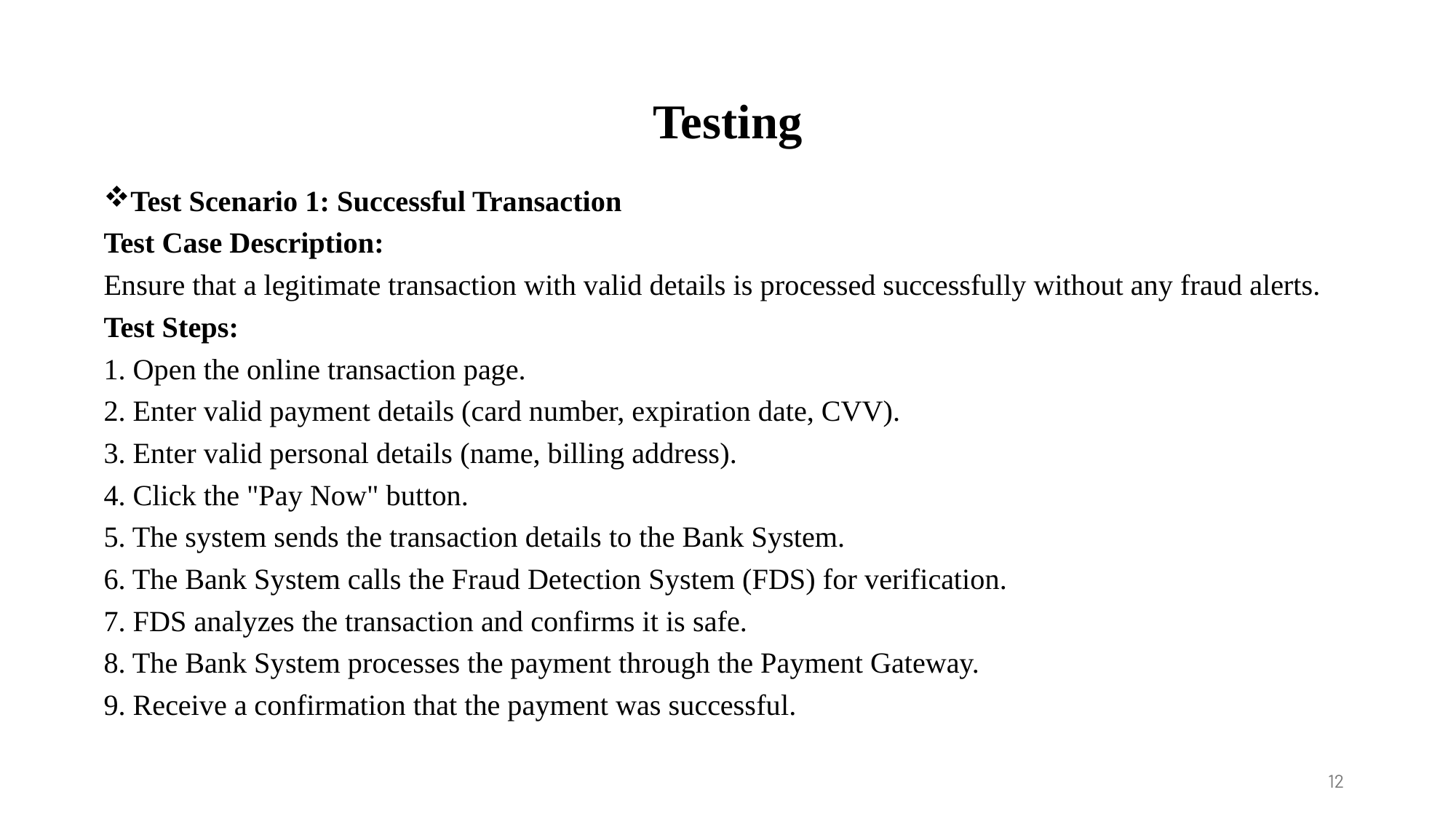

# Testing
Test Scenario 1: Successful Transaction
Test Case Description:
Ensure that a legitimate transaction with valid details is processed successfully without any fraud alerts.
Test Steps:
1. Open the online transaction page.
2. Enter valid payment details (card number, expiration date, CVV).
3. Enter valid personal details (name, billing address).
4. Click the "Pay Now" button.
5. The system sends the transaction details to the Bank System.
6. The Bank System calls the Fraud Detection System (FDS) for verification.
7. FDS analyzes the transaction and confirms it is safe.
8. The Bank System processes the payment through the Payment Gateway.
9. Receive a confirmation that the payment was successful.

12